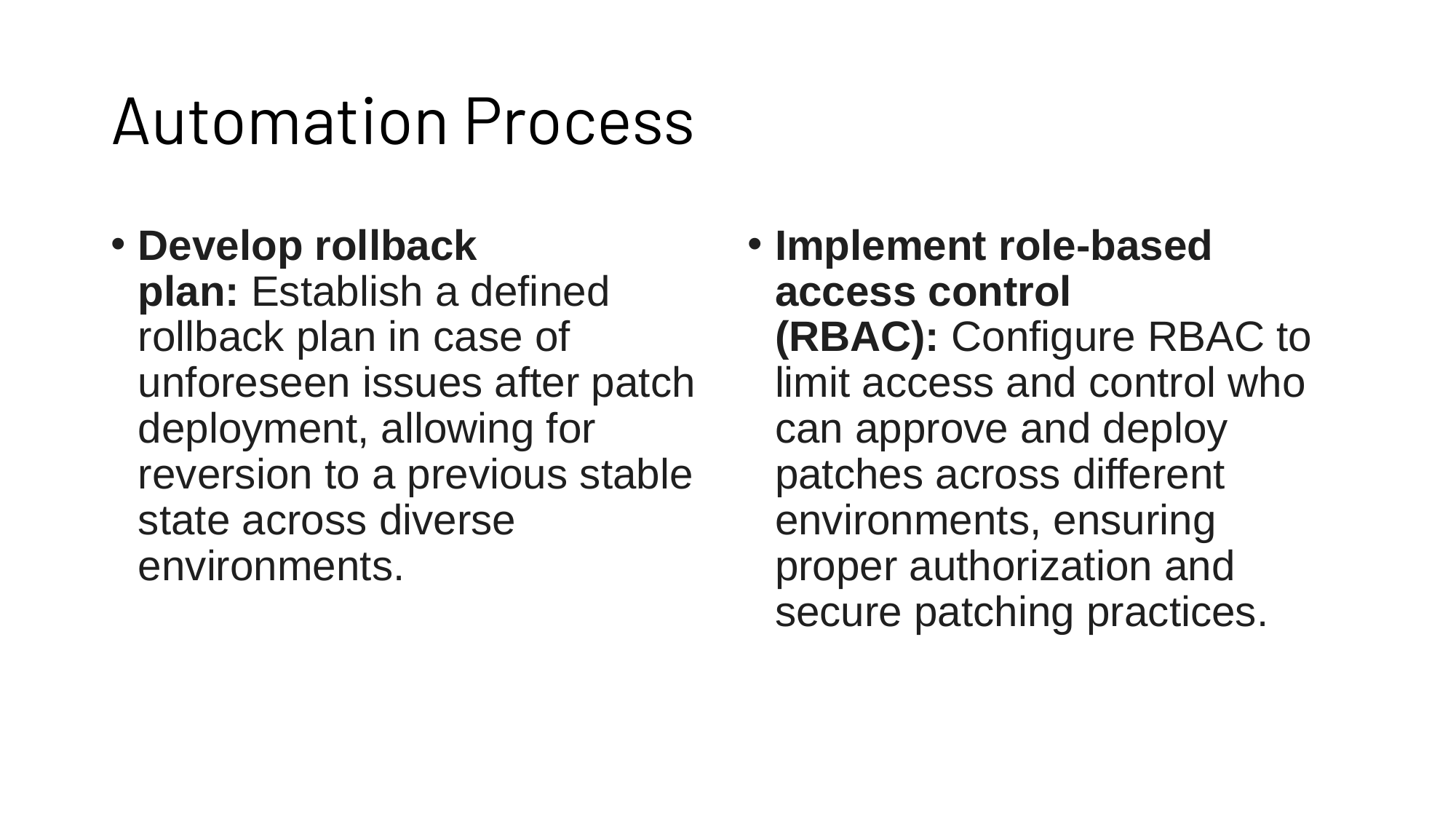

# Automation Process
Develop rollback plan: Establish a defined rollback plan in case of unforeseen issues after patch deployment, allowing for reversion to a previous stable state across diverse environments.

Implement role-based access control (RBAC): Configure RBAC to limit access and control who can approve and deploy patches across different environments, ensuring proper authorization and secure patching practices.